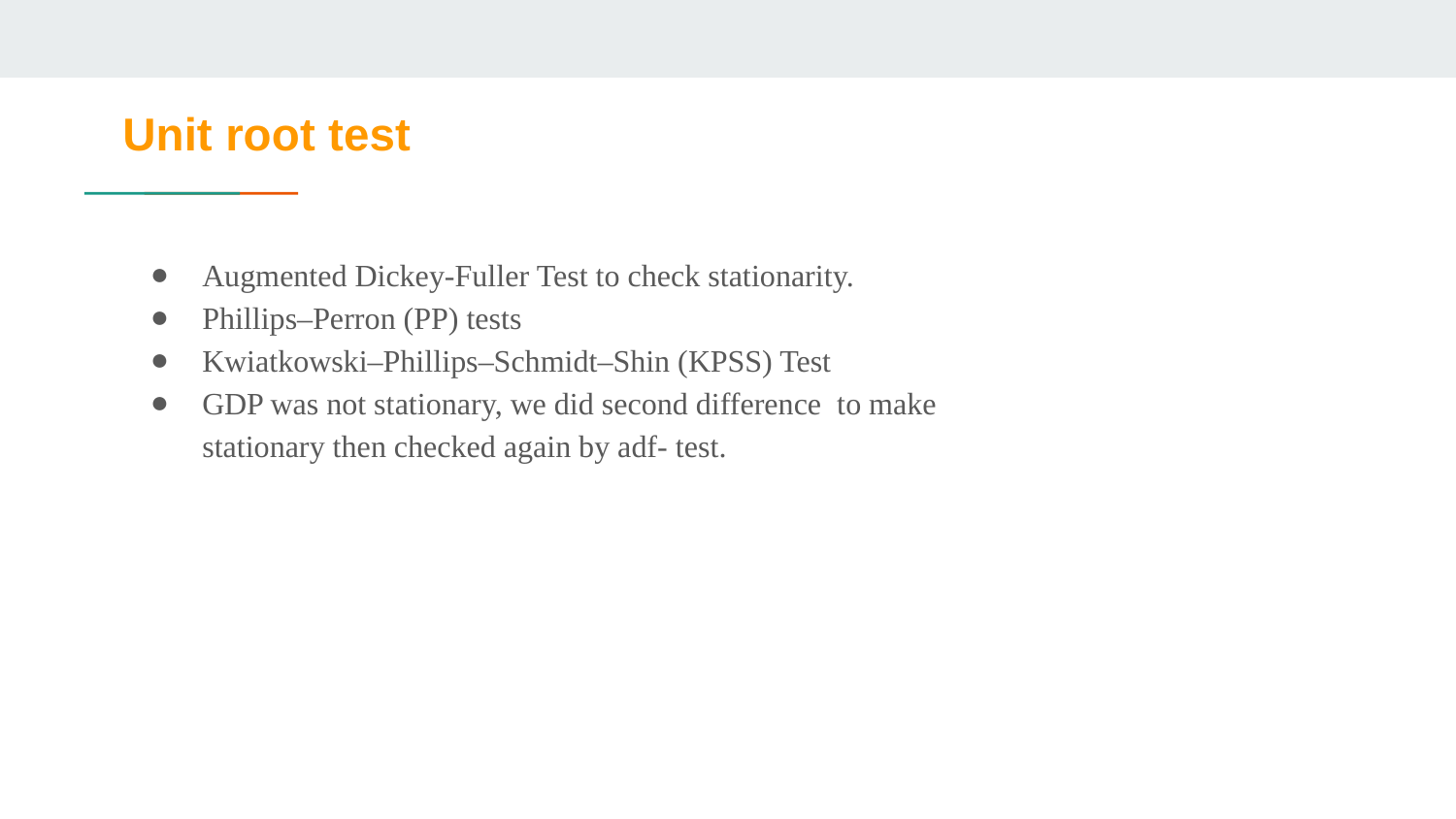

# Unit root test
Augmented Dickey-Fuller Test to check stationarity.
Phillips–Perron (PP) tests
Kwiatkowski–Phillips–Schmidt–Shin (KPSS) Test
GDP was not stationary, we did second difference  to make stationary then checked again by adf- test.